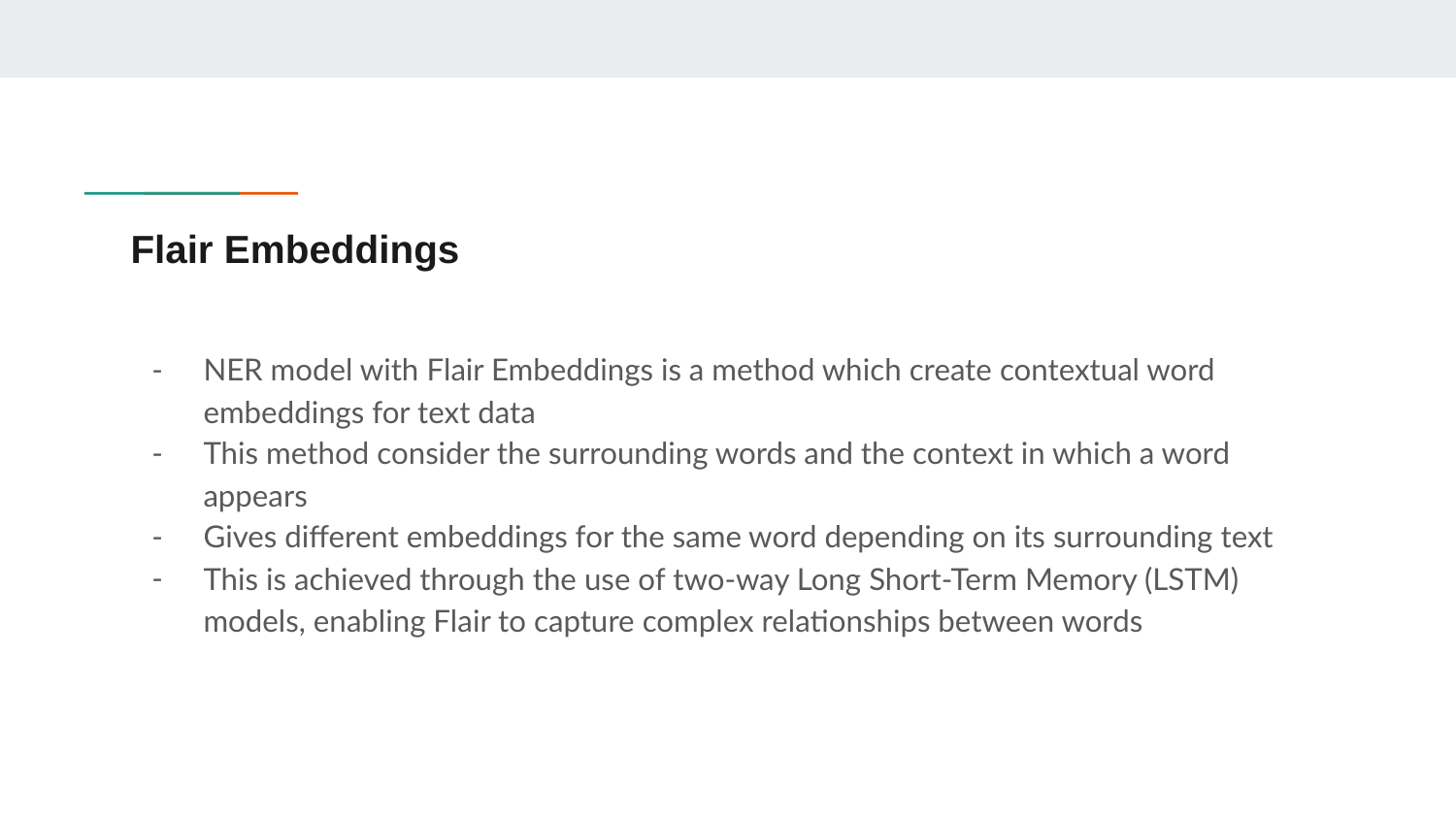

# Flair Embeddings
NER model with Flair Embeddings is a method which create contextual word embeddings for text data
This method consider the surrounding words and the context in which a word appears
Gives different embeddings for the same word depending on its surrounding text
This is achieved through the use of two-way Long Short-Term Memory (LSTM) models, enabling Flair to capture complex relationships between words